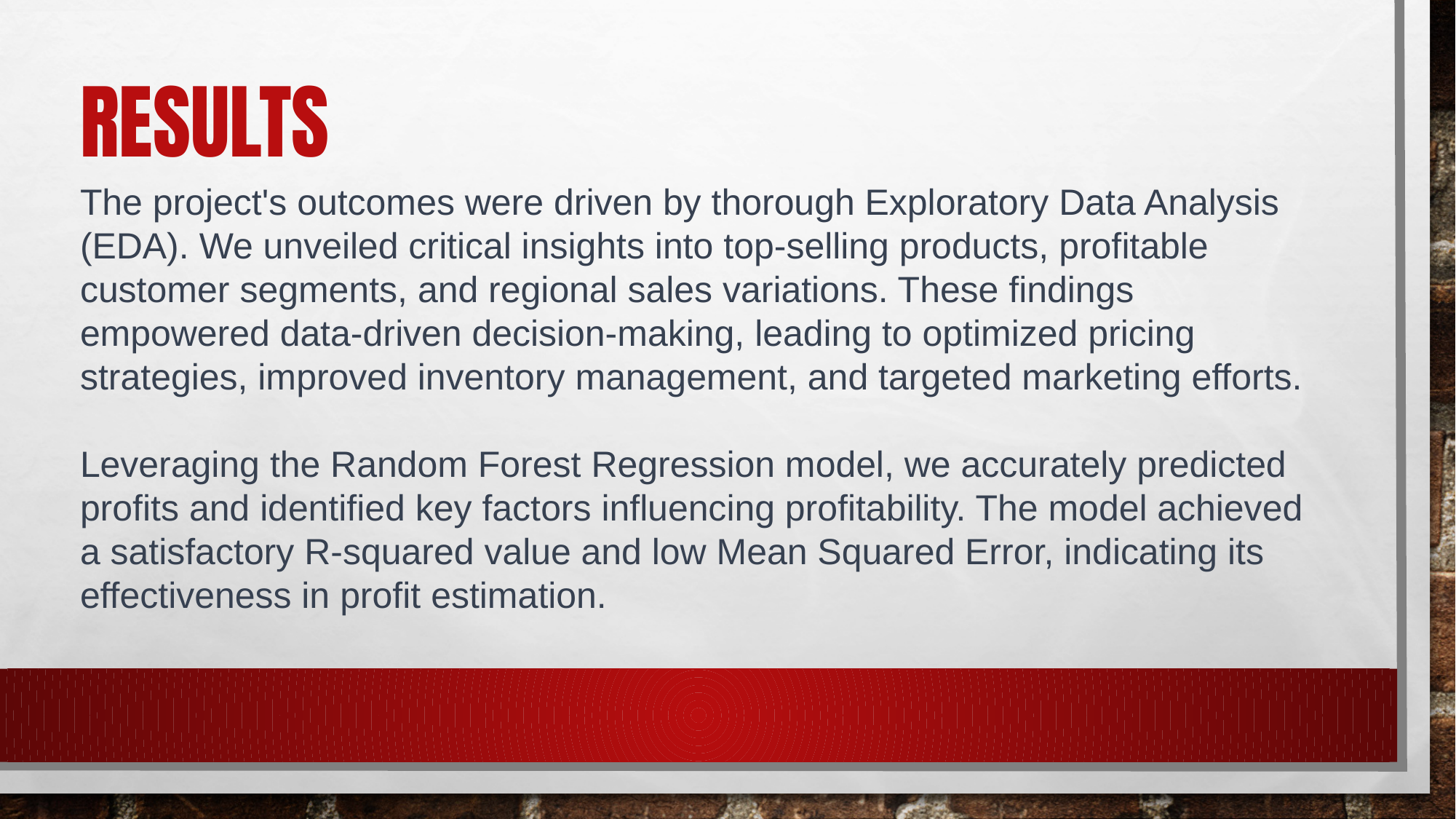

# Results
The project's outcomes were driven by thorough Exploratory Data Analysis (EDA). We unveiled critical insights into top-selling products, profitable customer segments, and regional sales variations. These findings empowered data-driven decision-making, leading to optimized pricing strategies, improved inventory management, and targeted marketing efforts.

Leveraging the Random Forest Regression model, we accurately predicted profits and identified key factors influencing profitability. The model achieved a satisfactory R-squared value and low Mean Squared Error, indicating its effectiveness in profit estimation.